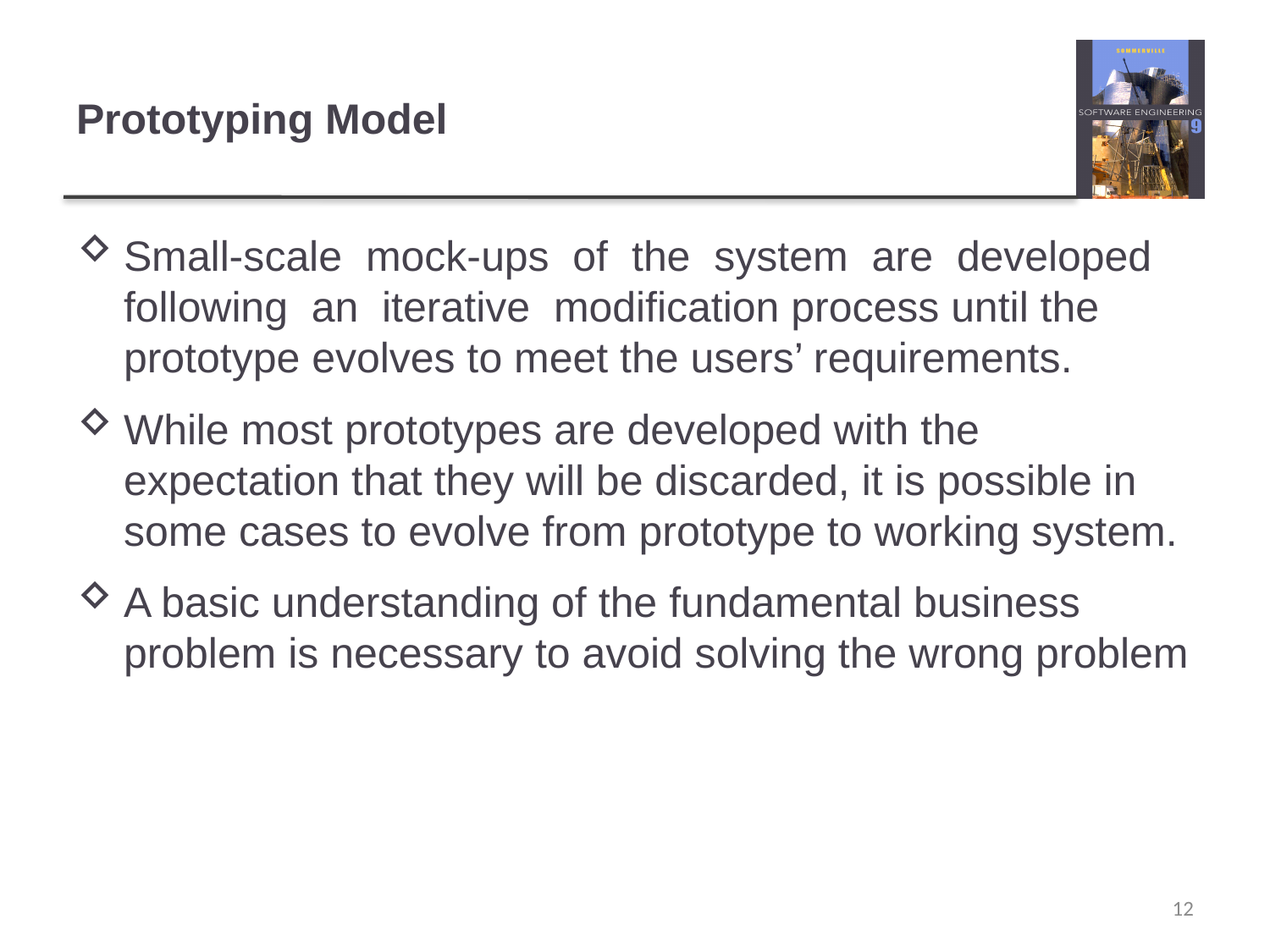

# Prototyping Model
Small-scale  mock-ups  of  the  system  are  developed  following  an  iterative  modification process until the prototype evolves to meet the users’ requirements.
While most prototypes are developed with the expectation that they will be discarded, it is possible in some cases to evolve from prototype to working system.
A basic understanding of the fundamental business problem is necessary to avoid solving the wrong problem
12